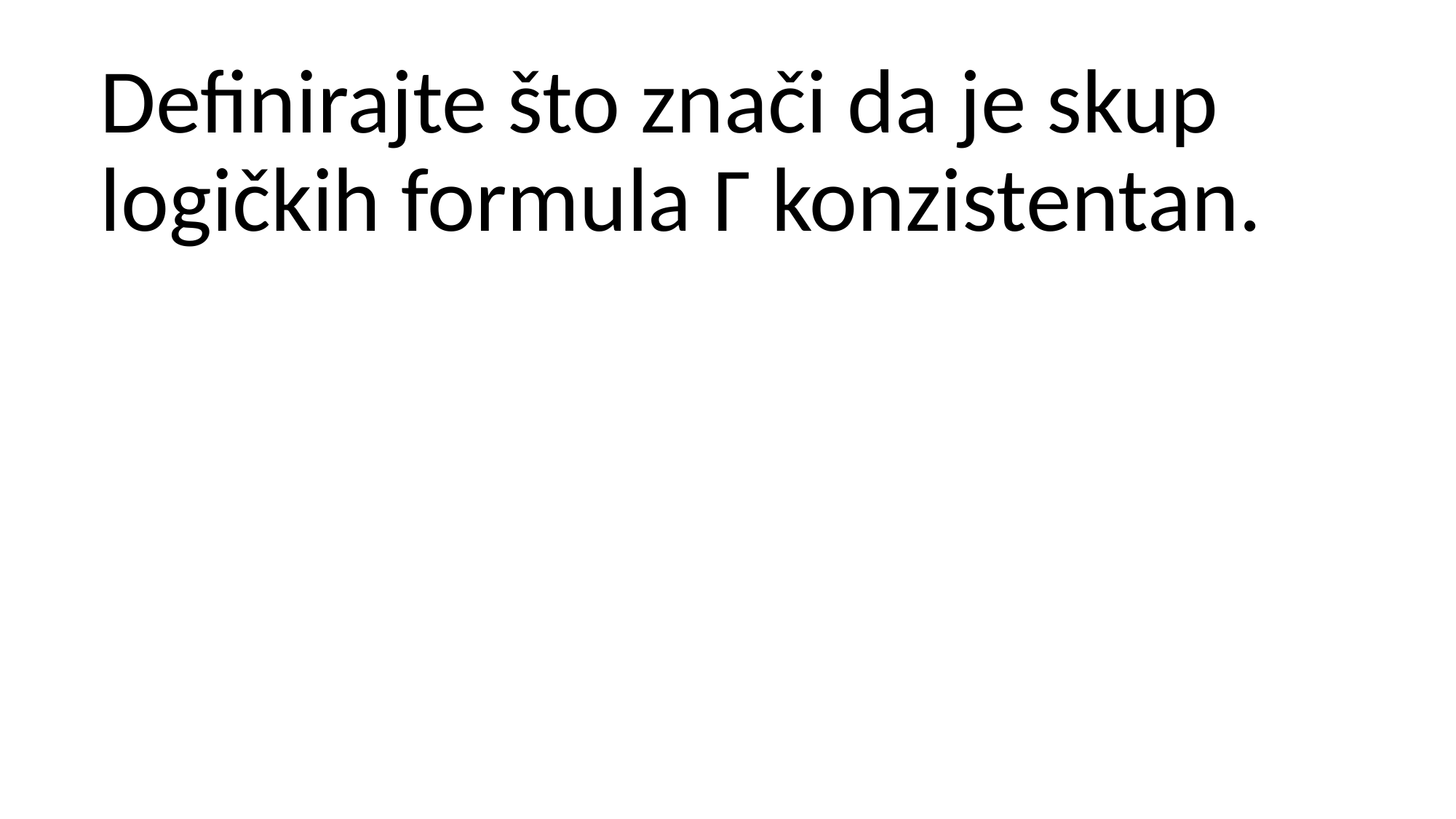

Definirajte što znači da je skup logičkih formula Γ konzistentan.